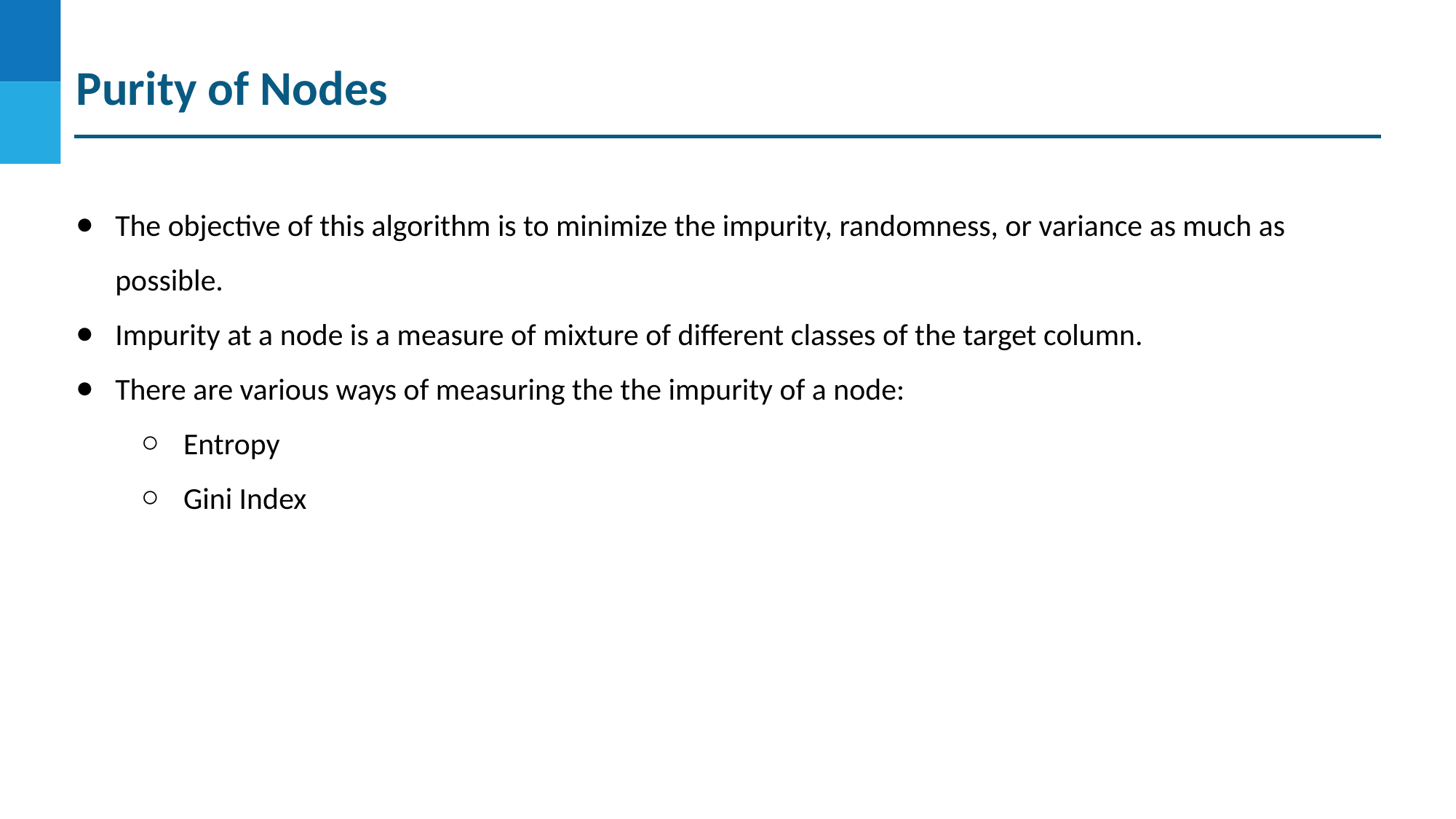

# Purity of Nodes
The objective of this algorithm is to minimize the impurity, randomness, or variance as much as possible.
Impurity at a node is a measure of mixture of different classes of the target column.
There are various ways of measuring the the impurity of a node:
Entropy
Gini Index